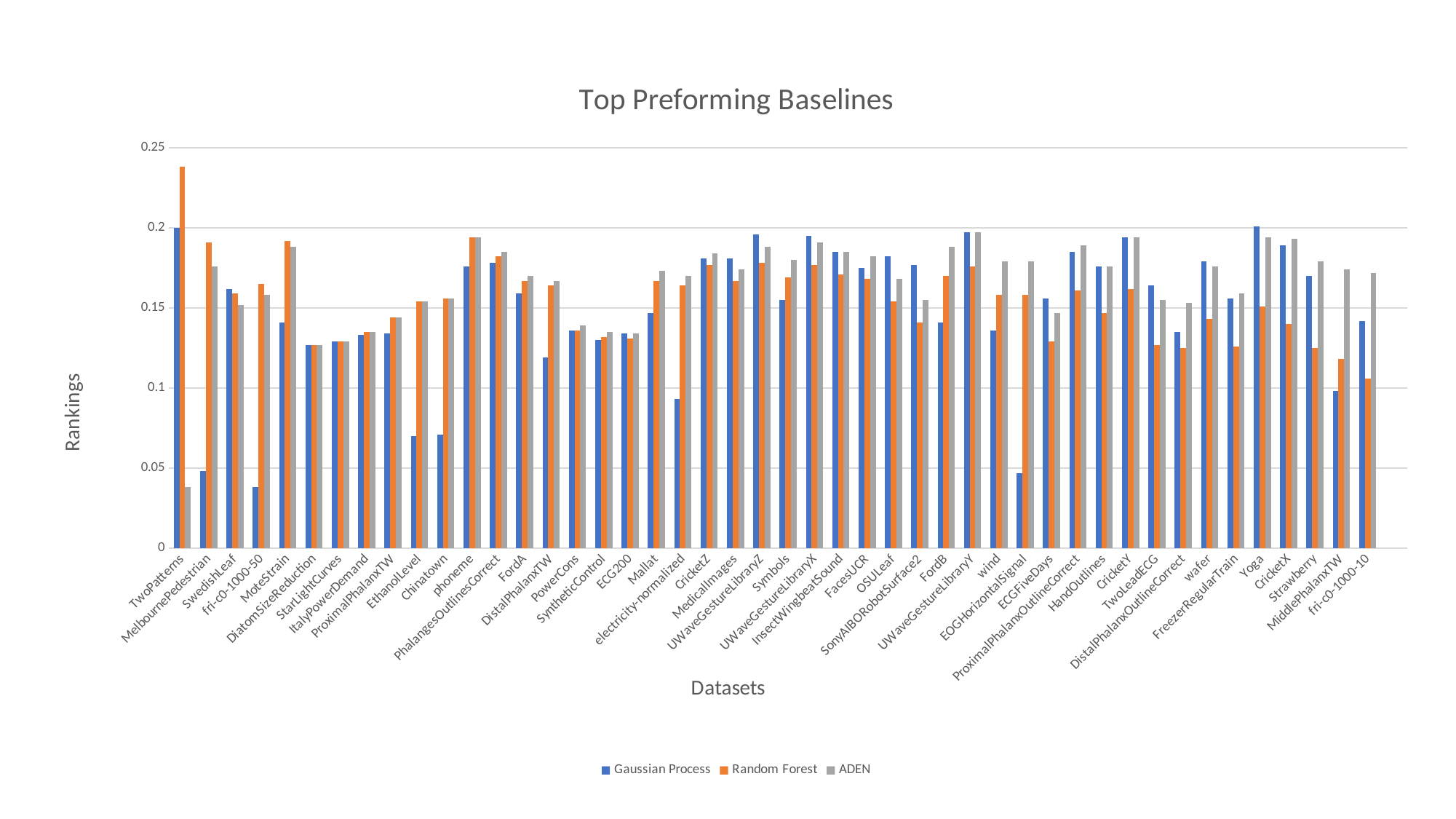

### Chart: Top Preforming Baselines

| Category | Gaussian Process | Random Forest | ADEN |
|---|---|---|---|
| TwoPatterns | 0.2 | 0.238 | 0.038 |
| MelbournePedestrian | 0.048 | 0.191 | 0.176 |
| SwedishLeaf | 0.162 | 0.159 | 0.152 |
| fri-c0-1000-50 | 0.038 | 0.165 | 0.158 |
| MoteStrain | 0.141 | 0.192 | 0.188 |
| DiatomSizeReduction | 0.127 | 0.127 | 0.127 |
| StarLightCurves | 0.129 | 0.129 | 0.129 |
| ItalyPowerDemand | 0.133 | 0.135 | 0.135 |
| ProximalPhalanxTW | 0.134 | 0.144 | 0.144 |
| EthanolLevel | 0.07 | 0.154 | 0.154 |
| Chinatown | 0.071 | 0.156 | 0.156 |
| phoneme | 0.176 | 0.194 | 0.194 |
| PhalangesOutlinesCorrect | 0.178 | 0.182 | 0.185 |
| FordA | 0.159 | 0.167 | 0.17 |
| DistalPhalanxTW | 0.119 | 0.164 | 0.167 |
| PowerCons | 0.136 | 0.136 | 0.139 |
| SyntheticControl | 0.13 | 0.132 | 0.135 |
| ECG200 | 0.134 | 0.131 | 0.134 |
| Mallat | 0.147 | 0.167 | 0.173 |
| electricity-normalized | 0.093 | 0.164 | 0.17 |
| CricketZ | 0.181 | 0.177 | 0.184 |
| MedicalImages | 0.181 | 0.167 | 0.174 |
| UWaveGestureLibraryZ | 0.196 | 0.178 | 0.188 |
| Symbols | 0.155 | 0.169 | 0.18 |
| UWaveGestureLibraryX | 0.195 | 0.177 | 0.191 |
| InsectWingbeatSound | 0.185 | 0.171 | 0.185 |
| FacesUCR | 0.175 | 0.168 | 0.182 |
| OSULeaf | 0.182 | 0.154 | 0.168 |
| SonyAIBORobotSurface2 | 0.177 | 0.141 | 0.155 |
| FordB | 0.141 | 0.17 | 0.188 |
| UWaveGestureLibraryY | 0.197 | 0.176 | 0.197 |
| wind | 0.136 | 0.158 | 0.179 |
| EOGHorizontalSignal | 0.047 | 0.158 | 0.179 |
| ECGFiveDays | 0.156 | 0.129 | 0.147 |
| ProximalPhalanxOutlineCorrect | 0.185 | 0.161 | 0.189 |
| HandOutlines | 0.176 | 0.147 | 0.176 |
| CricketY | 0.194 | 0.162 | 0.194 |
| TwoLeadECG | 0.164 | 0.127 | 0.155 |
| DistalPhalanxOutlineCorrect | 0.135 | 0.125 | 0.153 |
| wafer | 0.179 | 0.143 | 0.176 |
| FreezerRegularTrain | 0.156 | 0.126 | 0.159 |
| Yoga | 0.201 | 0.151 | 0.194 |
| CricketX | 0.189 | 0.14 | 0.193 |
| Strawberry | 0.17 | 0.125 | 0.179 |
| MiddlePhalanxTW | 0.098 | 0.118 | 0.174 |
| fri-c0-1000-10 | 0.142 | 0.106 | 0.172 |